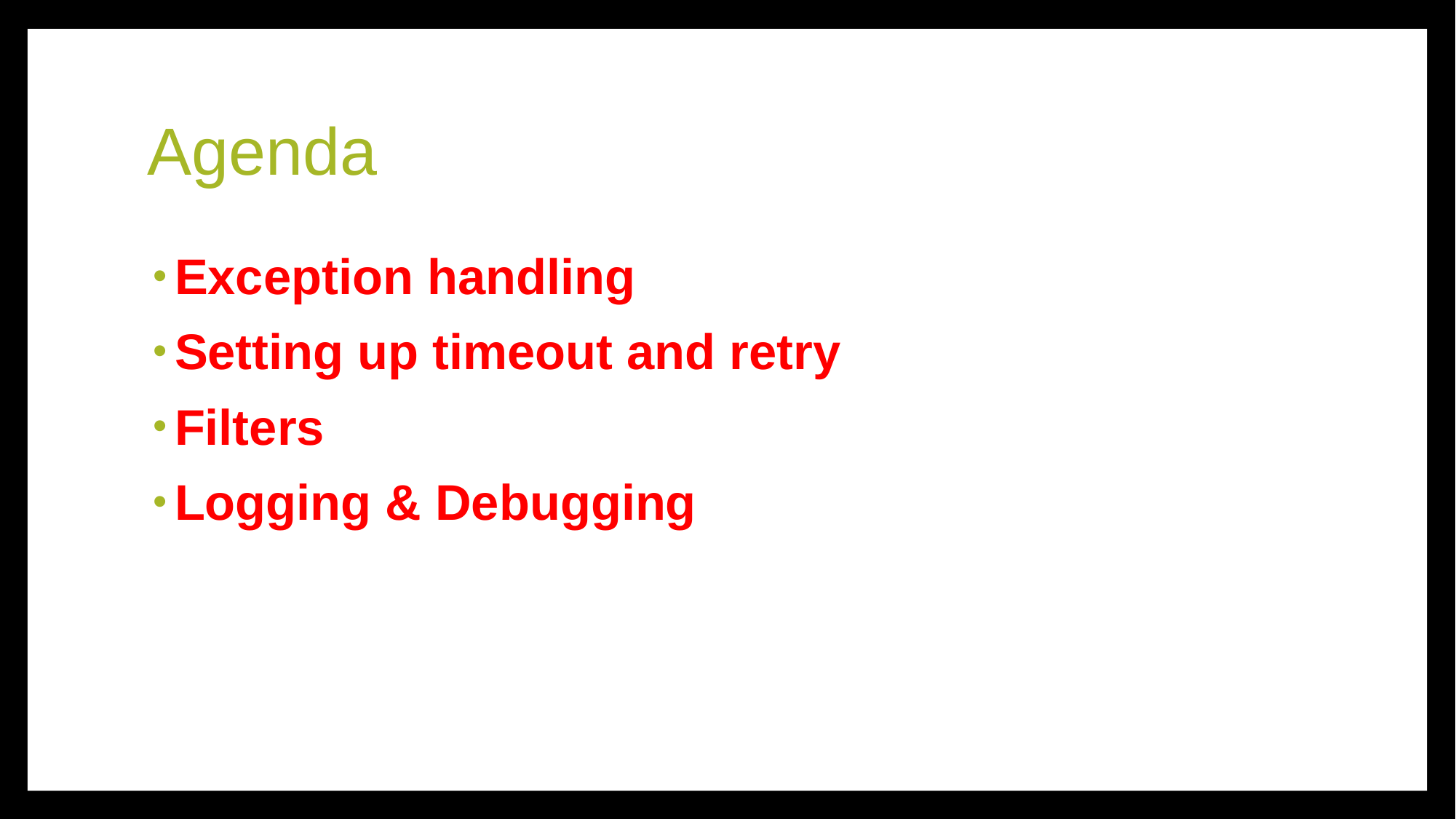

# Agenda
Exception handling
Setting up timeout and retry
Filters
Logging & Debugging